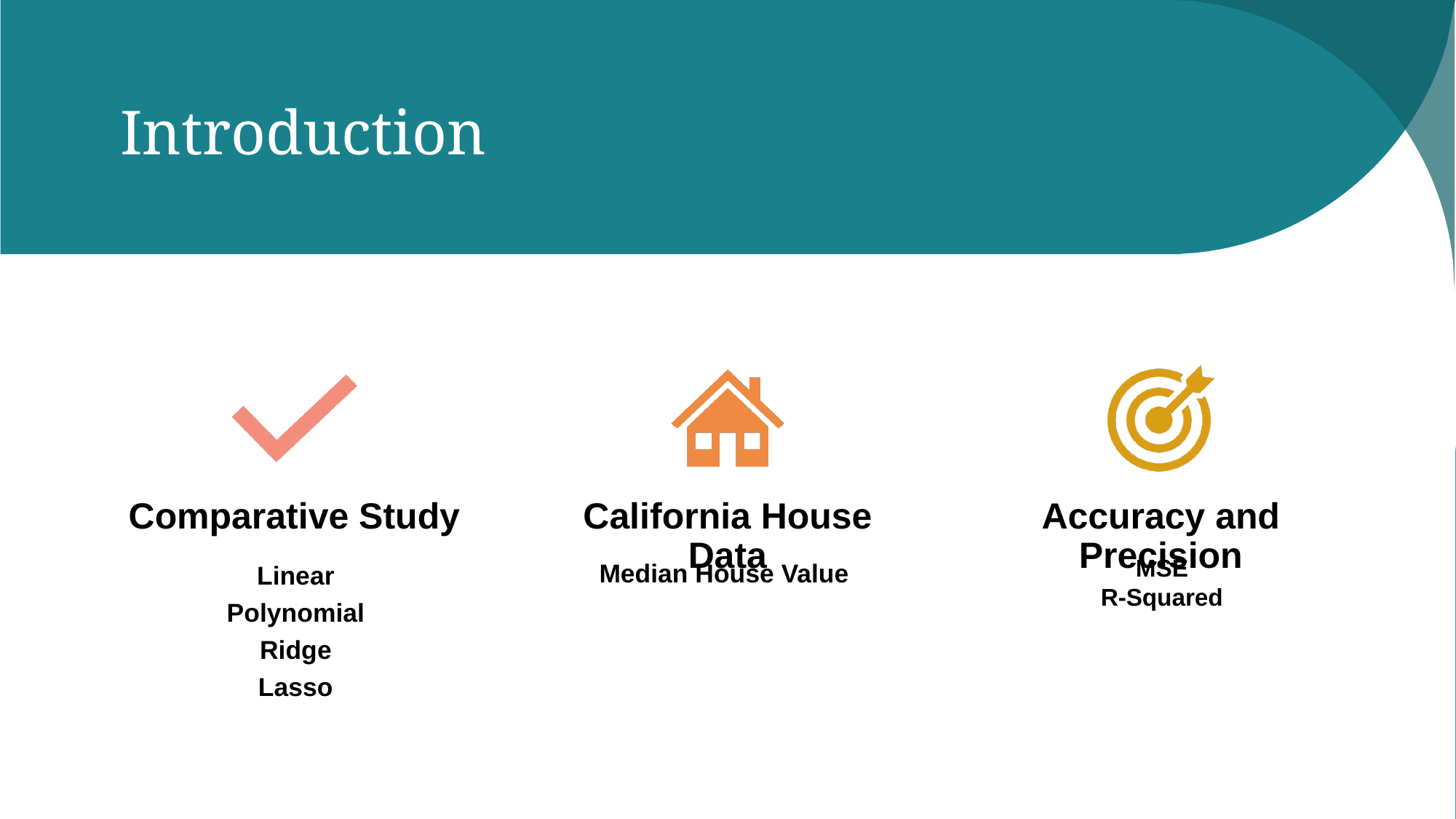

# Introduction
Comparative Study
Linear
Polynomial
Ridge
Lasso
California House Data
Median House Value
Accuracy and Precision
MSE
R-Squared